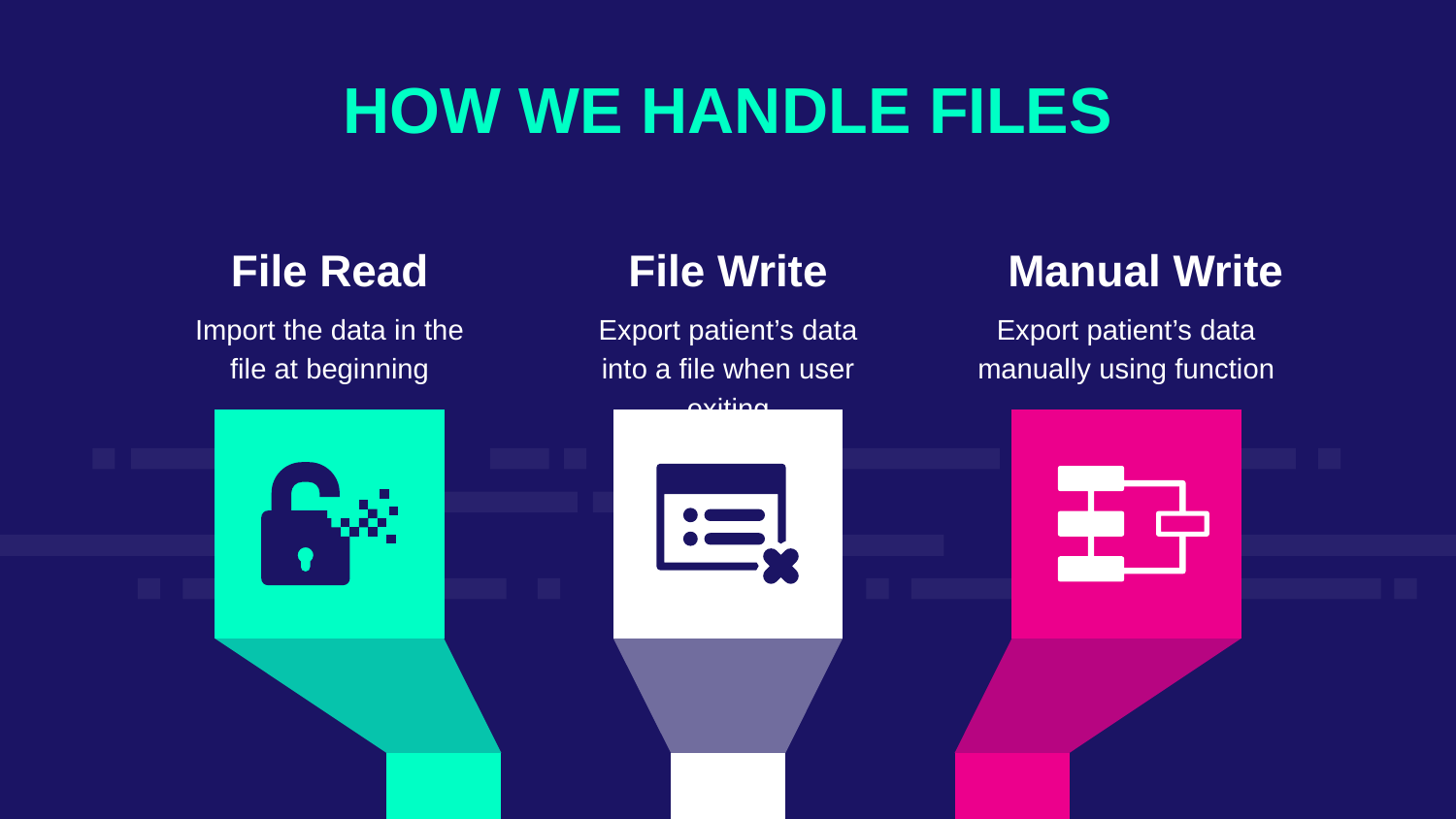

HOW WE HANDLE FILES
File Read
File Write
Manual Write
Import the data in the file at beginning

Export patient’s data into a file when user exiting

Export patient’s data manually using function